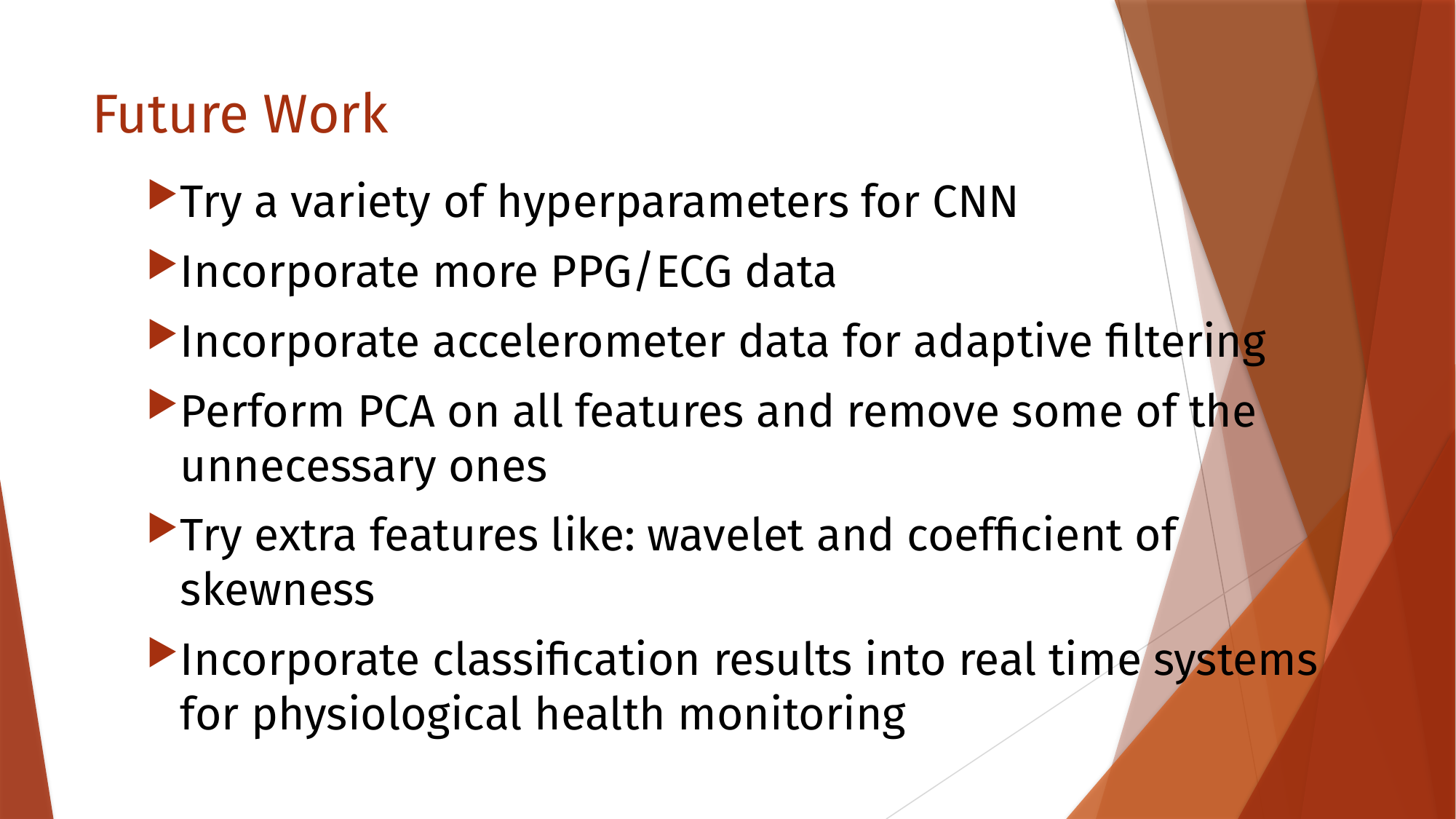

# Future Work
Try a variety of hyperparameters for CNN
Incorporate more PPG/ECG data
Incorporate accelerometer data for adaptive filtering
Perform PCA on all features and remove some of the unnecessary ones
Try extra features like: wavelet and coefficient of skewness
Incorporate classification results into real time systems for physiological health monitoring